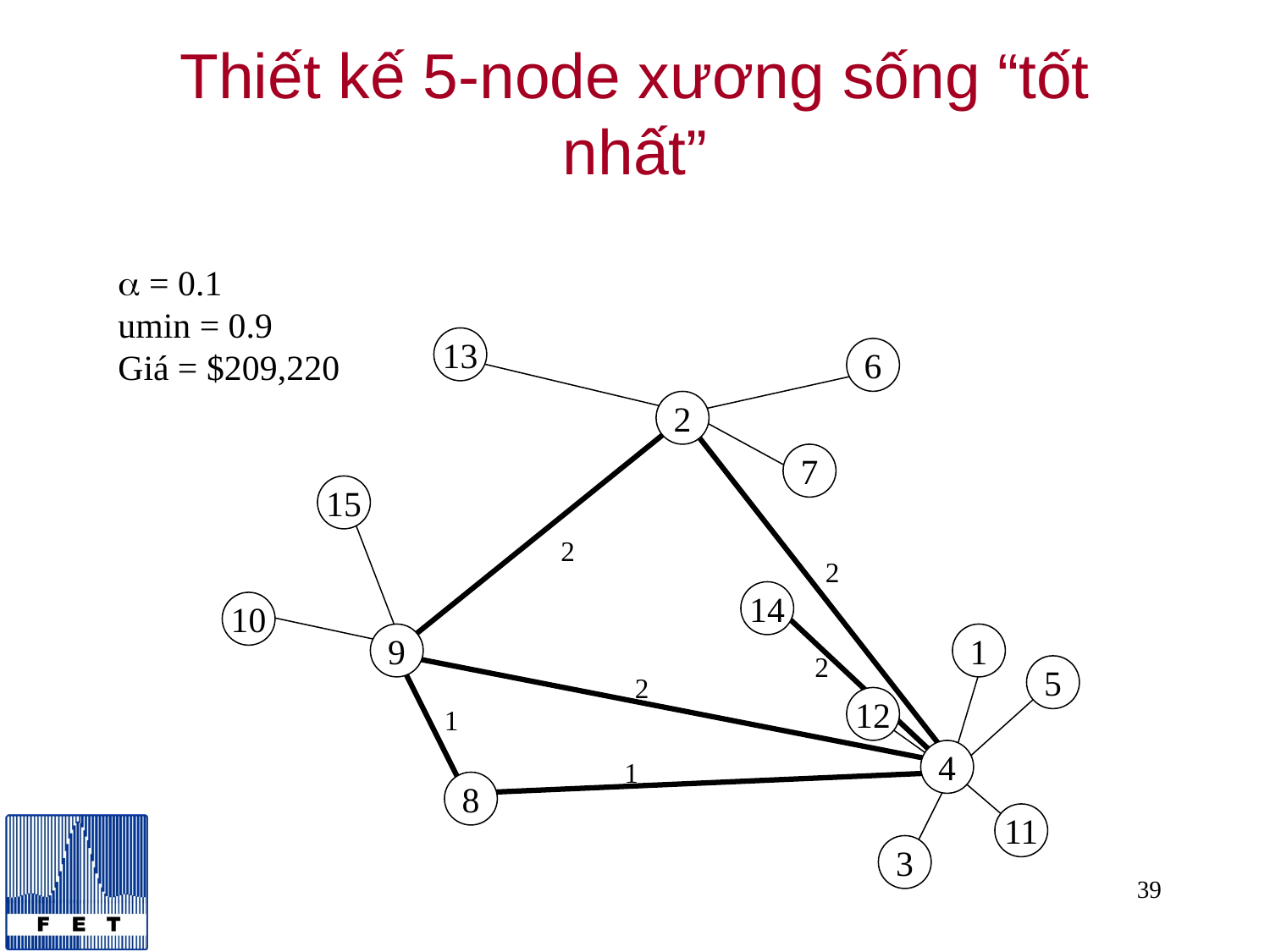

# Thiết kế 5-node xương sống “tốt nhất”
α = 0.1
umin = 0.9
Giá = $209,220
13
6

2

7
15

2
2
14
10

9
1
2

5
2

12
1

4
1
8

11
3
39